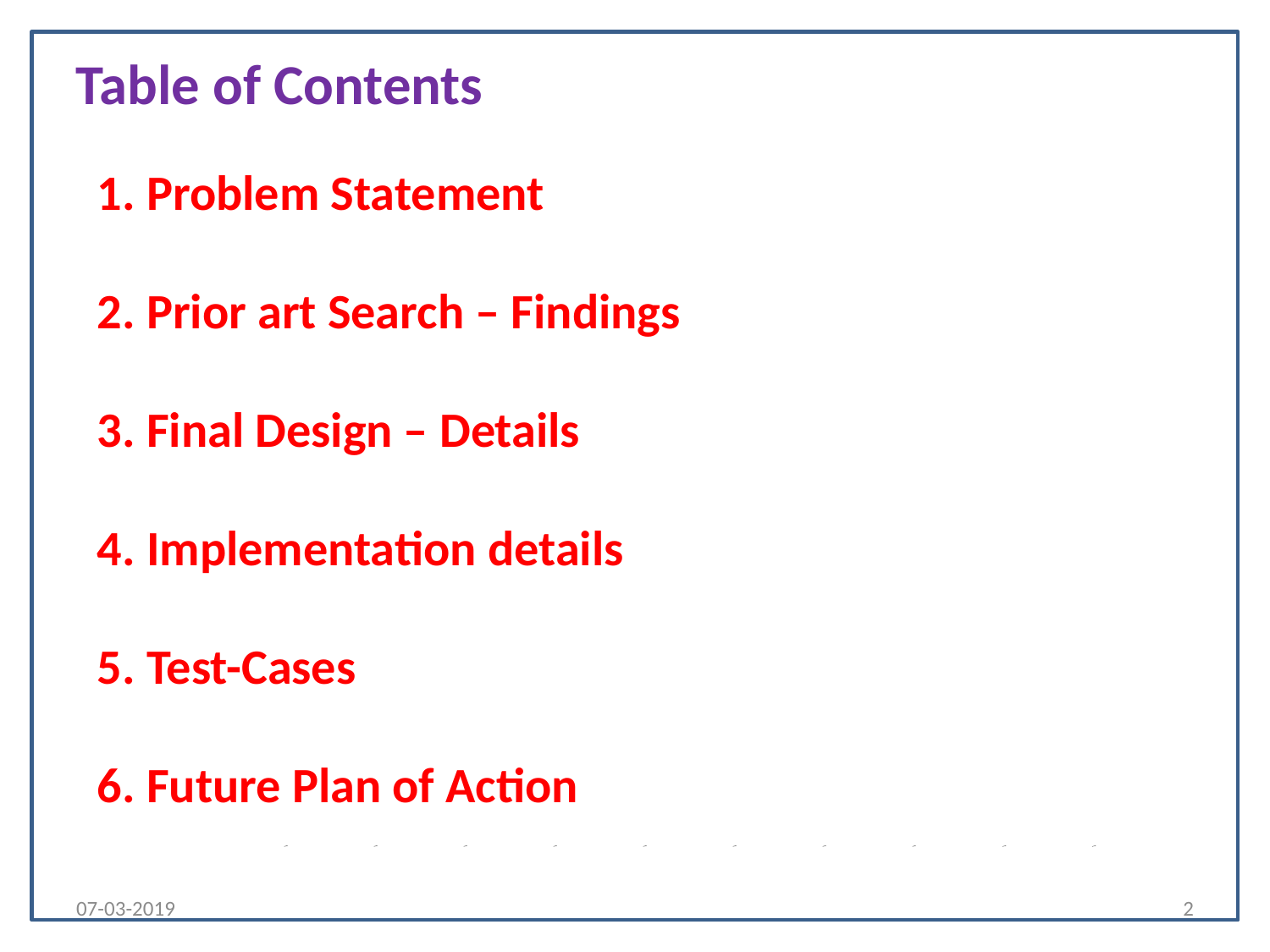

Table of Contents

# 1. Problem Statement 2. Prior art Search – Findings 3. Final Design – Details 4. Implementation details 5. Test-Cases 6. Future Plan of Action

07-03-2019
2